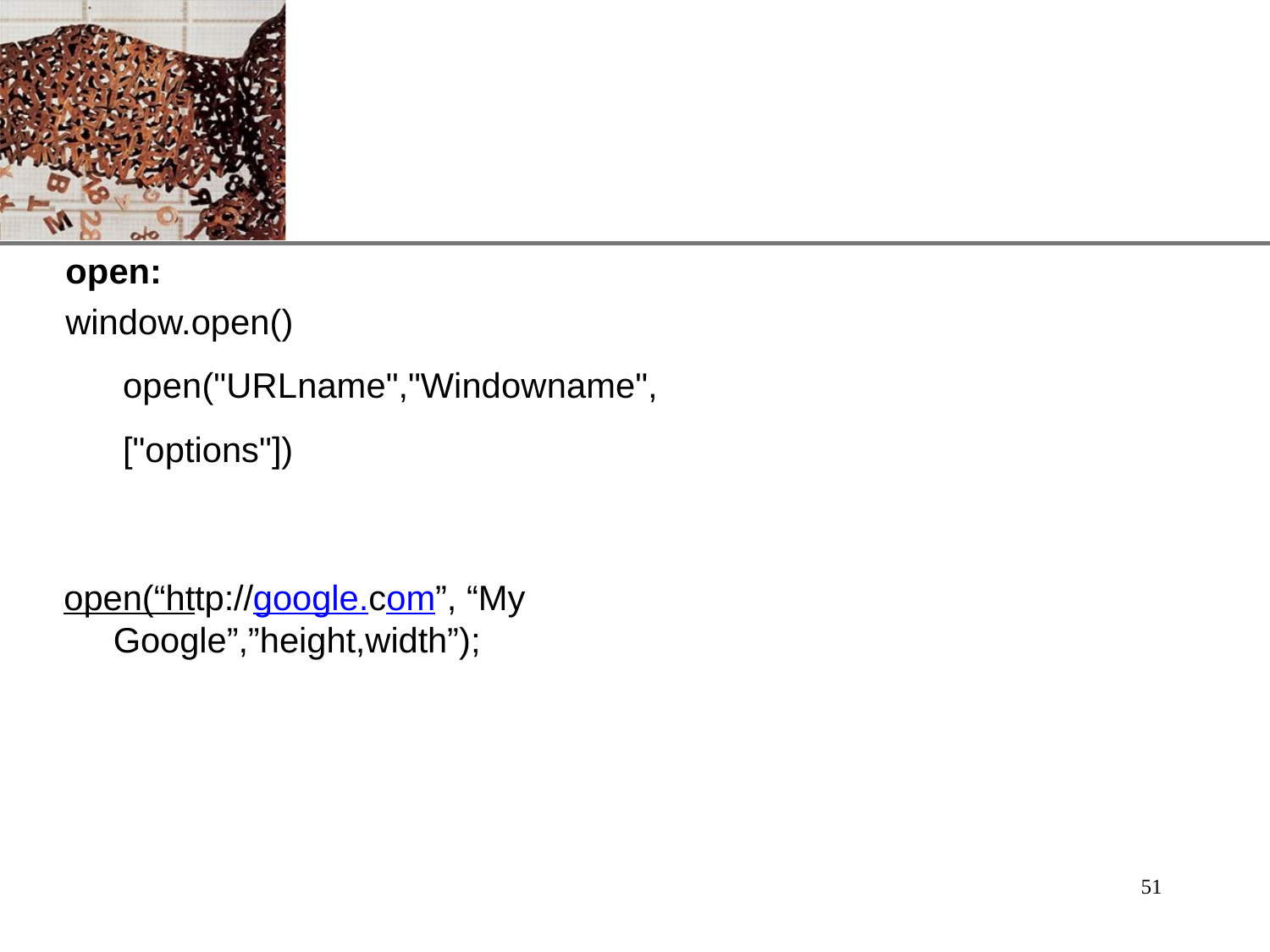

# open:
window.open()  open("URLname","Windowname",["options"])

open(“http://google.com”, “My Google”,”height,width”);
51